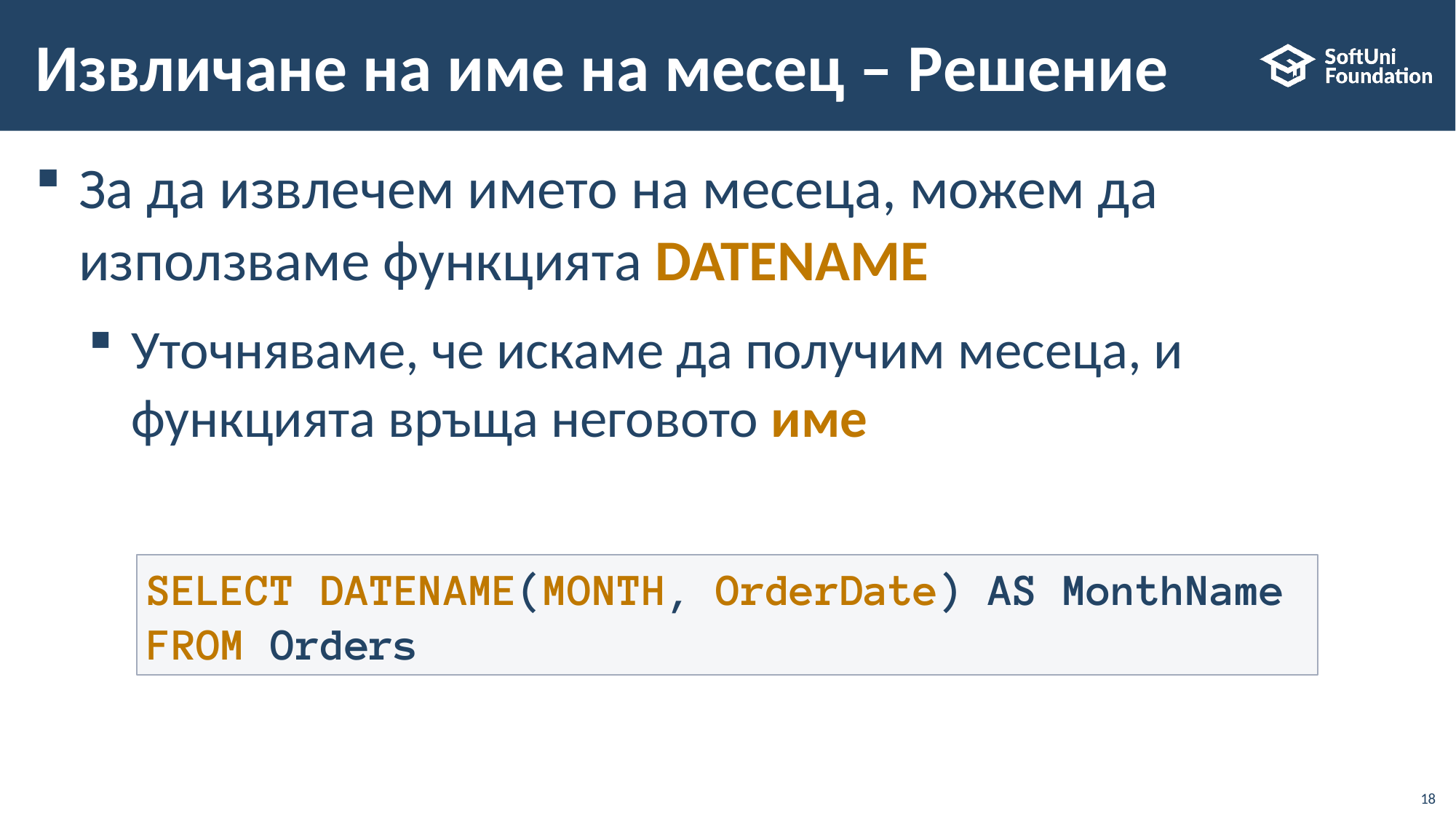

# Извличане на име на месец – Решение
За да извлечем името на месеца, можем да използваме функцията DATENAME
Уточняваме, че искаме да получим месеца, и функцията връща неговото име
SELECT DATENAME(MONTH, OrderDate) AS MonthName
FROM Orders
18